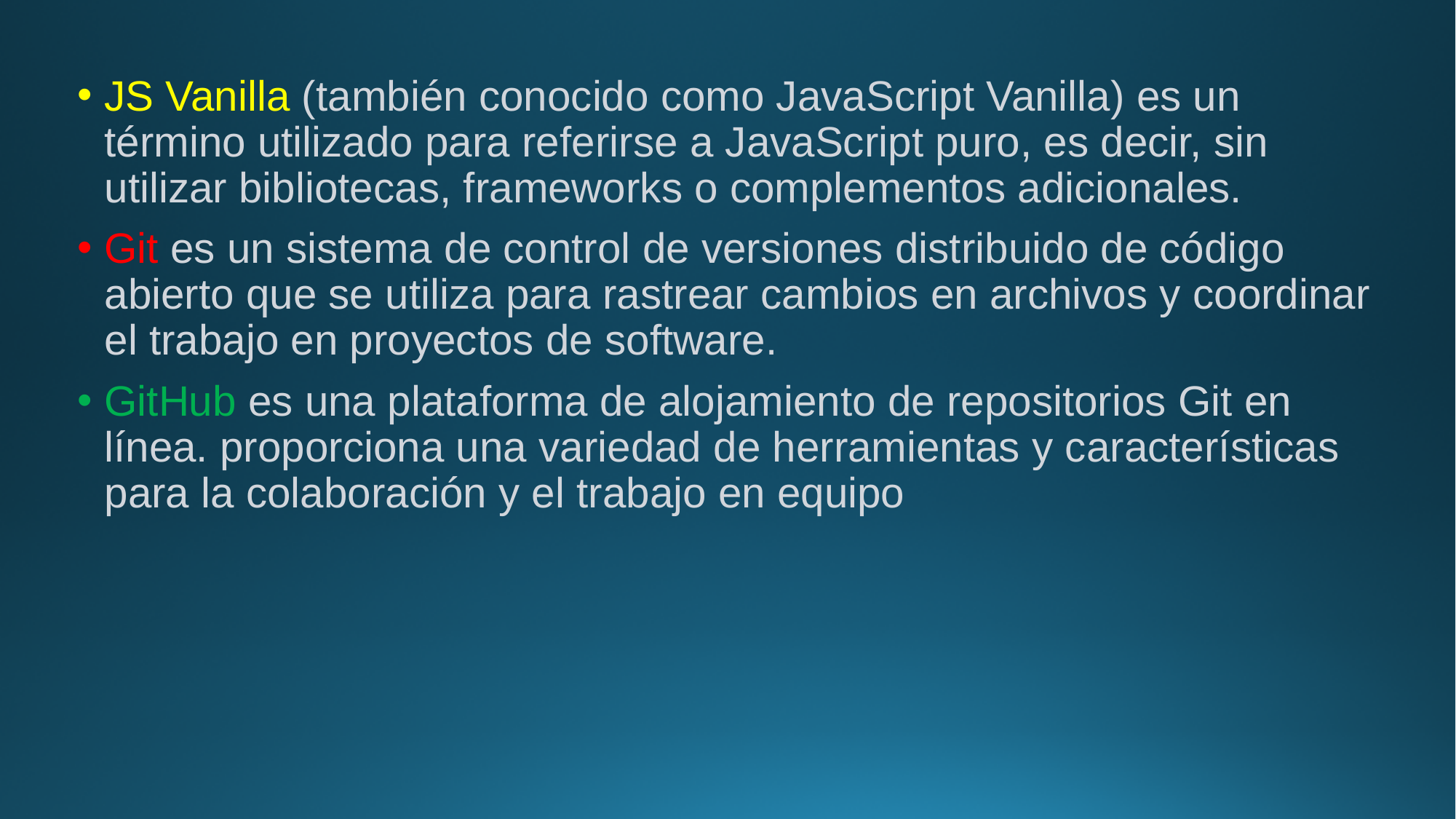

JS Vanilla (también conocido como JavaScript Vanilla) es un término utilizado para referirse a JavaScript puro, es decir, sin utilizar bibliotecas, frameworks o complementos adicionales.
Git es un sistema de control de versiones distribuido de código abierto que se utiliza para rastrear cambios en archivos y coordinar el trabajo en proyectos de software.
GitHub es una plataforma de alojamiento de repositorios Git en línea. proporciona una variedad de herramientas y características para la colaboración y el trabajo en equipo